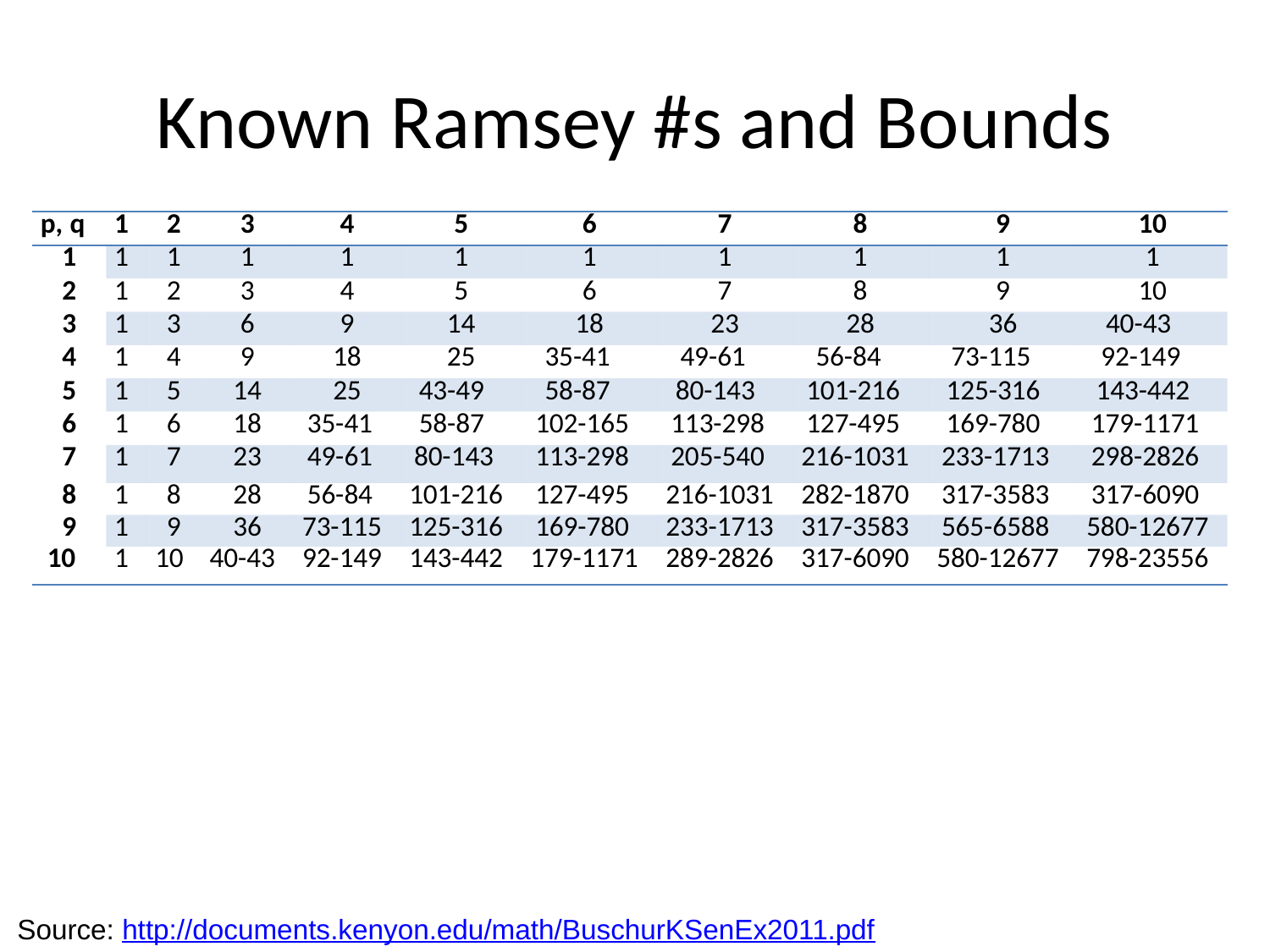

# Known Ramsey #s and Bounds
| p, q | 1 | 2 | 3 | 4 | 5 | 6 | 7 | 8 | 9 | 10 |
| --- | --- | --- | --- | --- | --- | --- | --- | --- | --- | --- |
| 1 | 1 | 1 | 1 | 1 | 1 | 1 | 1 | 1 | 1 | 1 |
| 2 | 1 | 2 | 3 | 4 | 5 | 6 | 7 | 8 | 9 | 10 |
| 3 | 1 | 3 | 6 | 9 | 14 | 18 | 23 | 28 | 36 | 40-43 |
| 4 | 1 | 4 | 9 | 18 | 25 | 35-41 | 49-61 | 56-84 | 73-115 | 92-149 |
| 5 | 1 | 5 | 14 | 25 | 43-49 | 58-87 | 80-143 | 101-216 | 125-316 | 143-442 |
| 6 | 1 | 6 | 18 | 35-41 | 58-87 | 102-165 | 113-298 | 127-495 | 169-780 | 179-1171 |
| 7 | 1 | 7 | 23 | 49-61 | 80-143 | 113-298 | 205-540 | 216-1031 | 233-1713 | 298-2826 |
| 8 | 1 | 8 | 28 | 56-84 | 101-216 | 127-495 | 216-1031 | 282-1870 | 317-3583 | 317-6090 |
| 9 | 1 | 9 | 36 | 73-115 | 125-316 | 169-780 | 233-1713 | 317-3583 | 565-6588 | 580-12677 |
| 10 | 1 | 10 | 40-43 | 92-149 | 143-442 | 179-1171 | 289-2826 | 317-6090 | 580-12677 | 798-23556 |
Source: http://documents.kenyon.edu/math/BuschurKSenEx2011.pdf